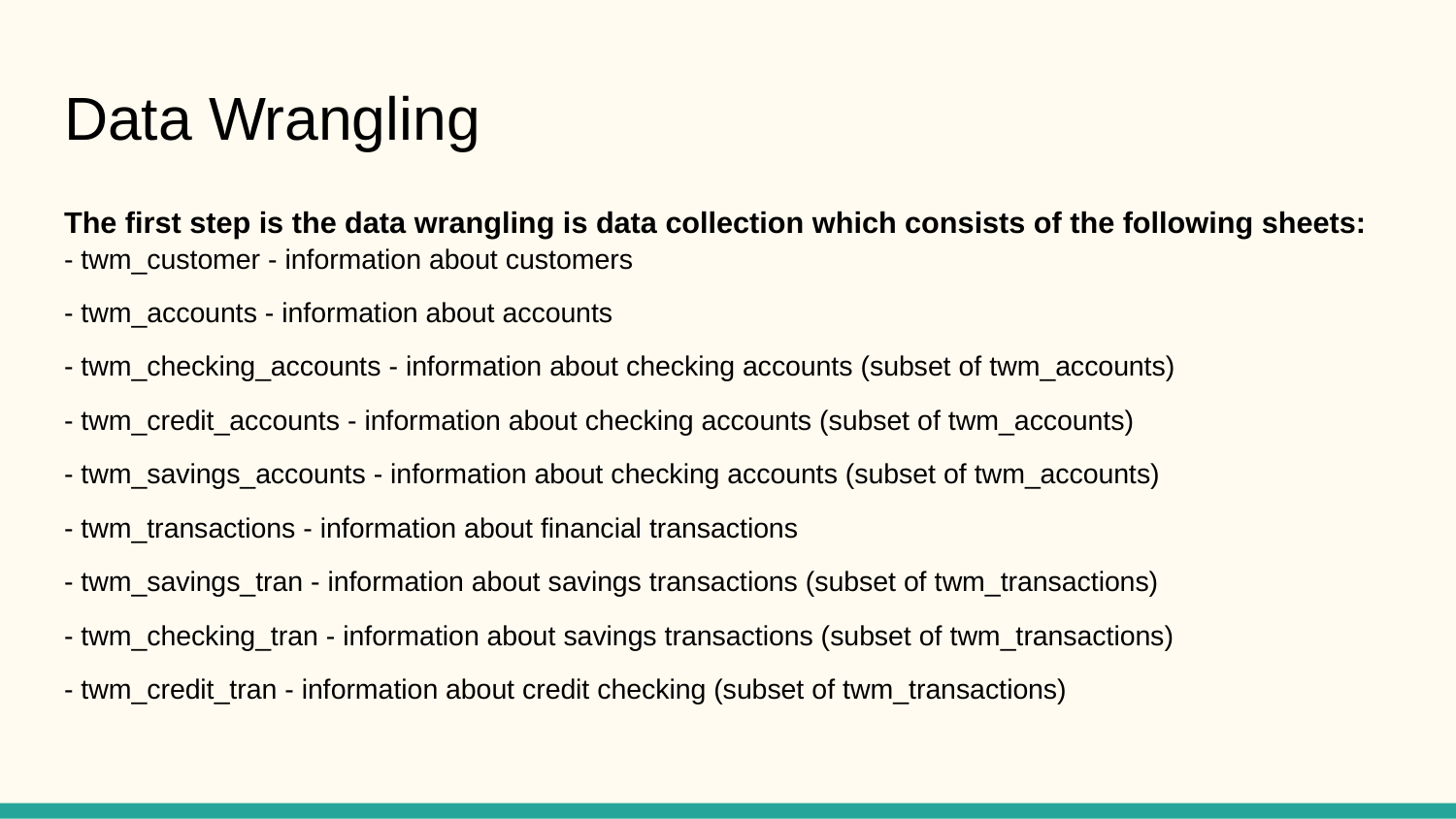

# Data Wrangling
The first step is the data wrangling is data collection which consists of the following sheets:
- twm_customer - information about customers
- twm_accounts - information about accounts
- twm_checking_accounts - information about checking accounts (subset of twm_accounts)
- twm_credit_accounts - information about checking accounts (subset of twm_accounts)
- twm_savings_accounts - information about checking accounts (subset of twm_accounts)
- twm_transactions - information about financial transactions
- twm_savings_tran - information about savings transactions (subset of twm_transactions)
- twm_checking_tran - information about savings transactions (subset of twm_transactions)
- twm_credit_tran - information about credit checking (subset of twm_transactions)